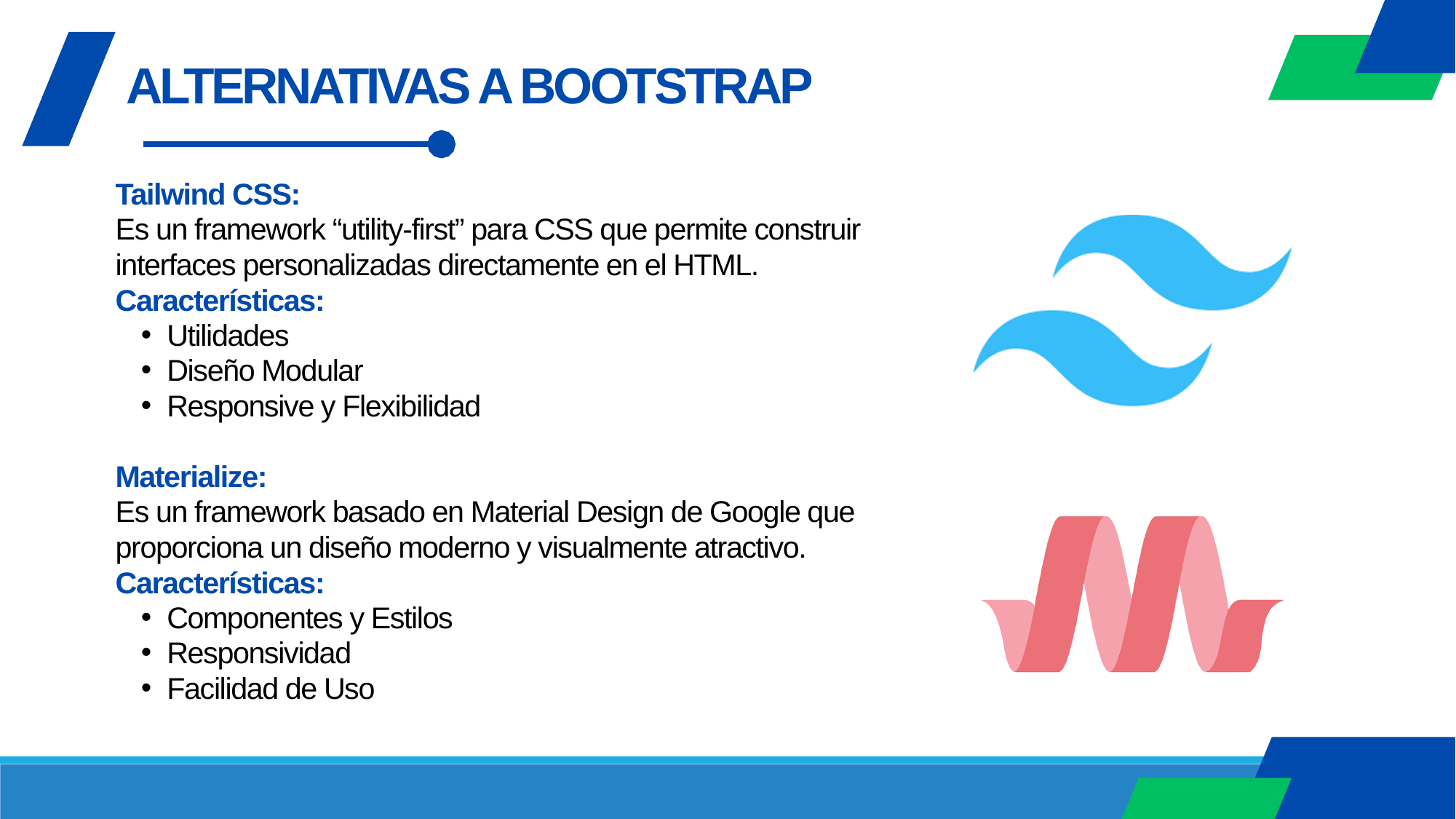

ALTERNATIVAS A BOOTSTRAP

Tailwind CSS:
Es un framework “utility-first” para CSS que permite construir interfaces personalizadas directamente en el HTML.
Características:
Utilidades
Diseño Modular
Responsive y Flexibilidad

Materialize:
Es un framework basado en Material Design de Google que proporciona un diseño moderno y visualmente atractivo.
Características:
Componentes y Estilos
Responsividad
Facilidad de Uso